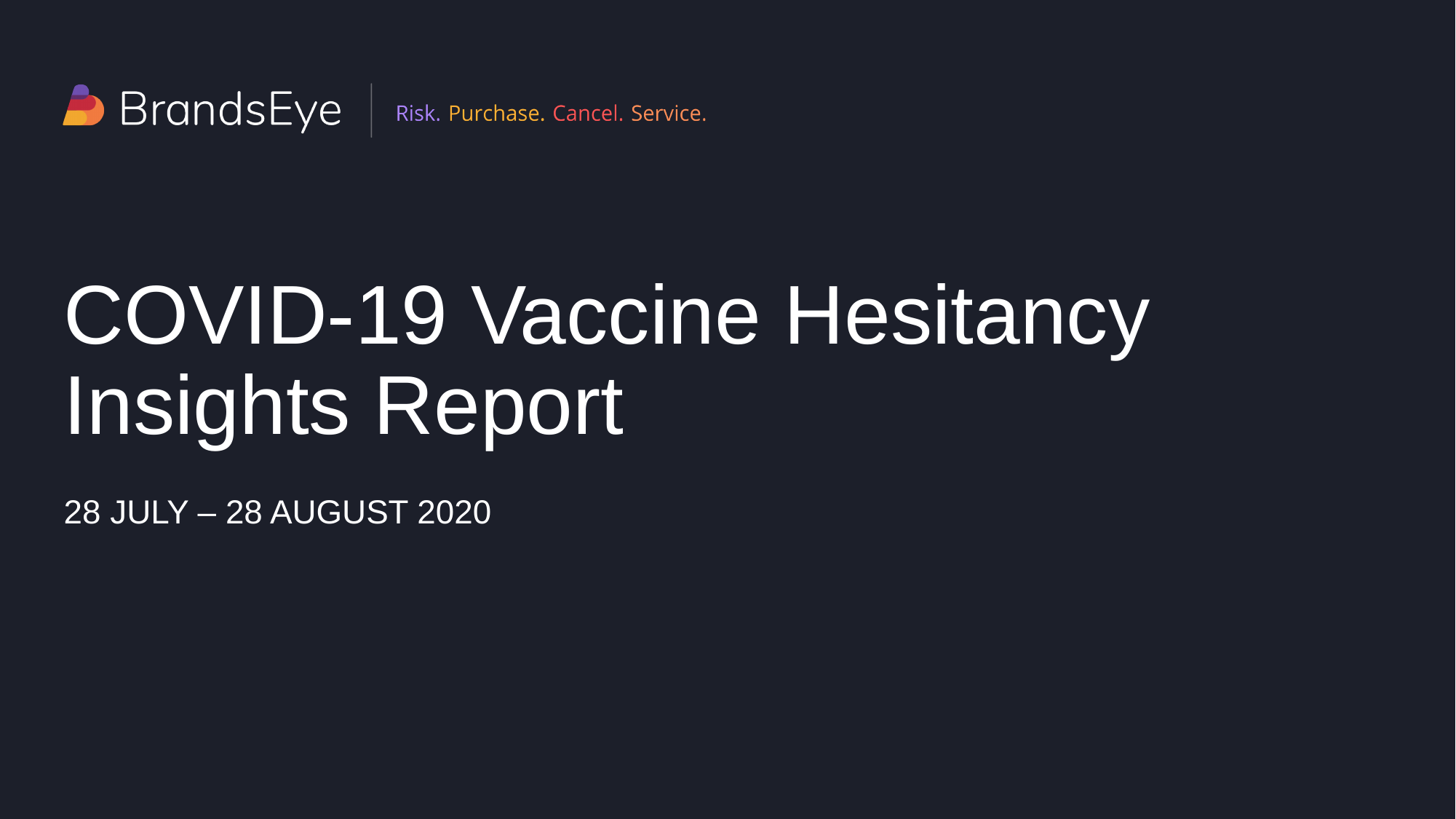

COVID-19 Vaccine Hesitancy
Insights Report

28 July – 28 August 2020